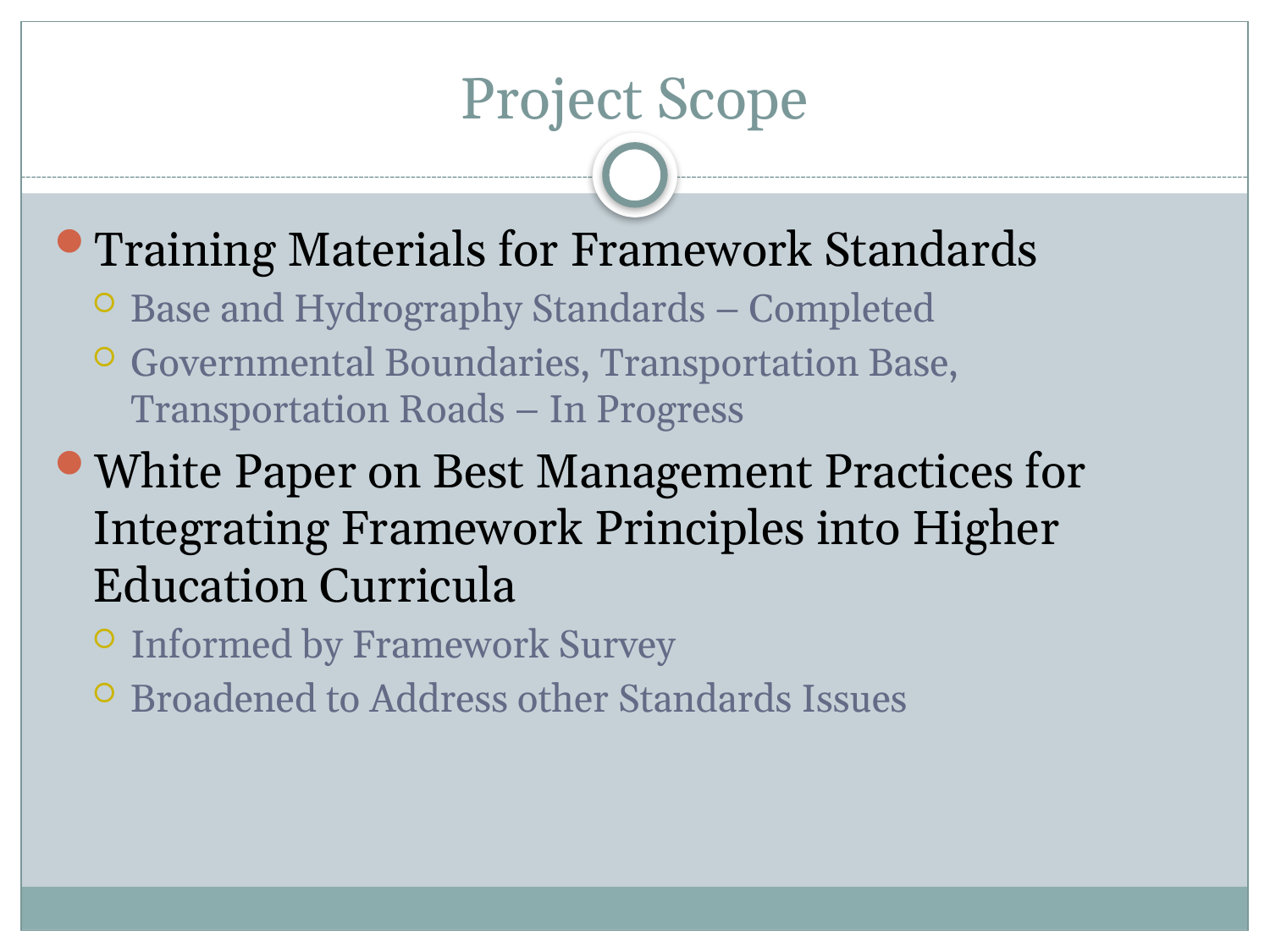

# Project Scope
Training Materials for Framework Standards
Base and Hydrography Standards – Completed
Governmental Boundaries, Transportation Base, Transportation Roads – In Progress
White Paper on Best Management Practices for Integrating Framework Principles into Higher Education Curricula
Informed by Framework Survey
Broadened to Address other Standards Issues